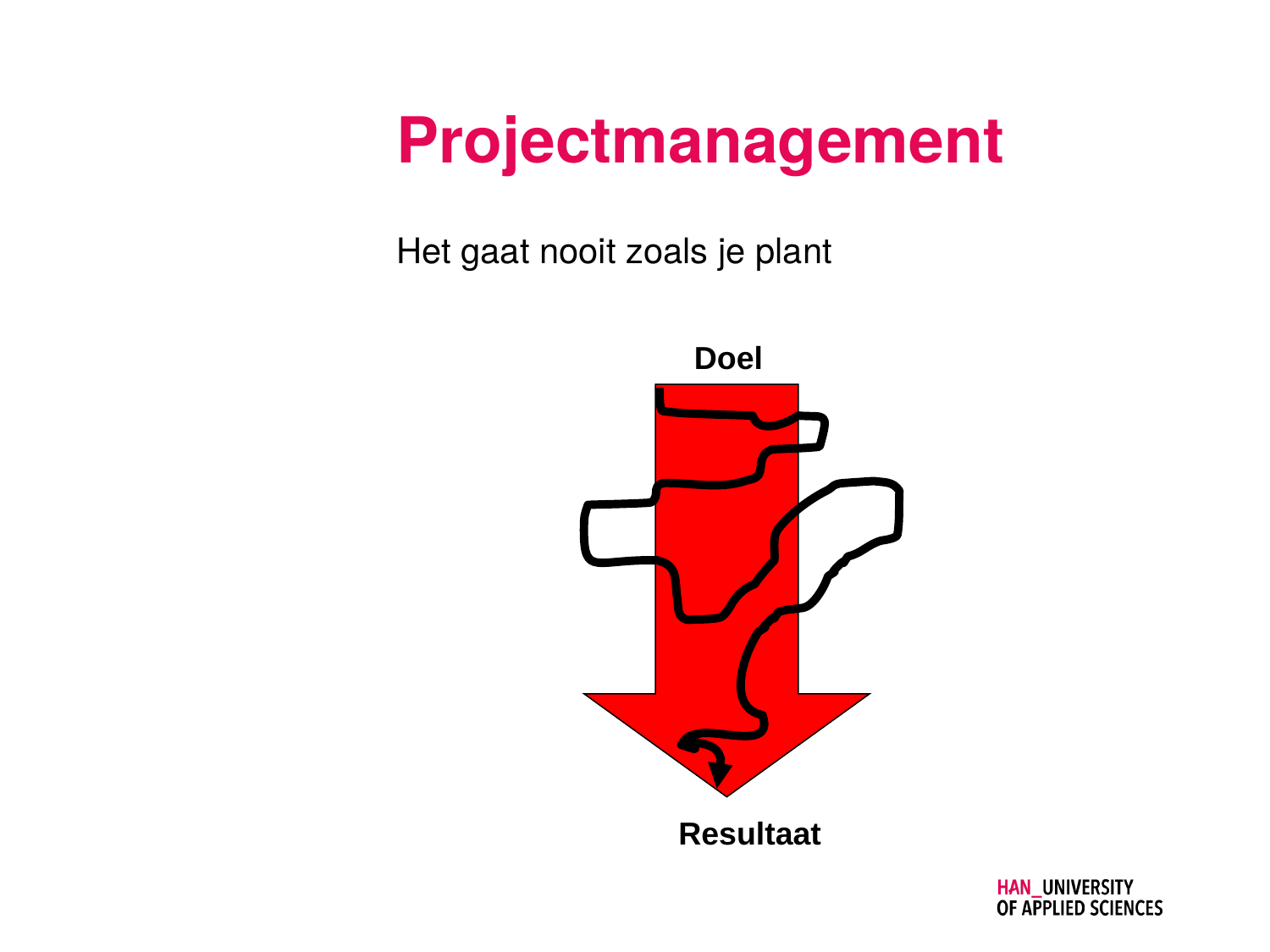

# Projectmanagement is
Het gaat nooit zoals je plant
Doel

Doel

Resultaat

Resultaat